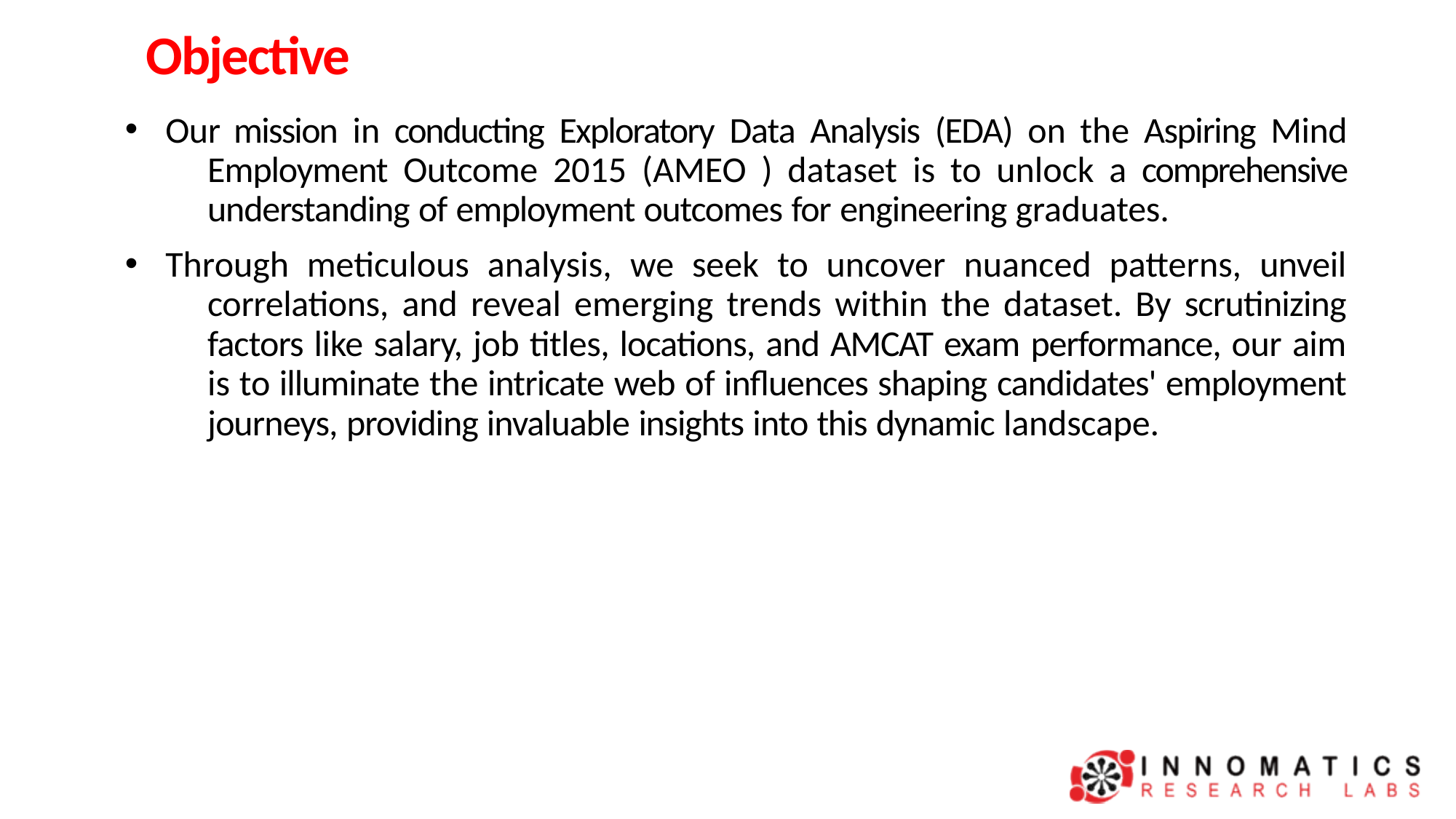

# Objective
Our mission in conducting Exploratory Data Analysis (EDA) on the Aspiring Mind 	Employment Outcome 2015 (AMEO ) dataset is to unlock a comprehensive 	understanding of employment outcomes for engineering graduates.
Through meticulous analysis, we seek to uncover nuanced patterns, unveil 	correlations, and reveal emerging trends within the dataset. By scrutinizing 	factors like salary, job titles, locations, and AMCAT exam performance, our aim 	is to illuminate the intricate web of influences shaping candidates' employment 	journeys, providing invaluable insights into this dynamic landscape.